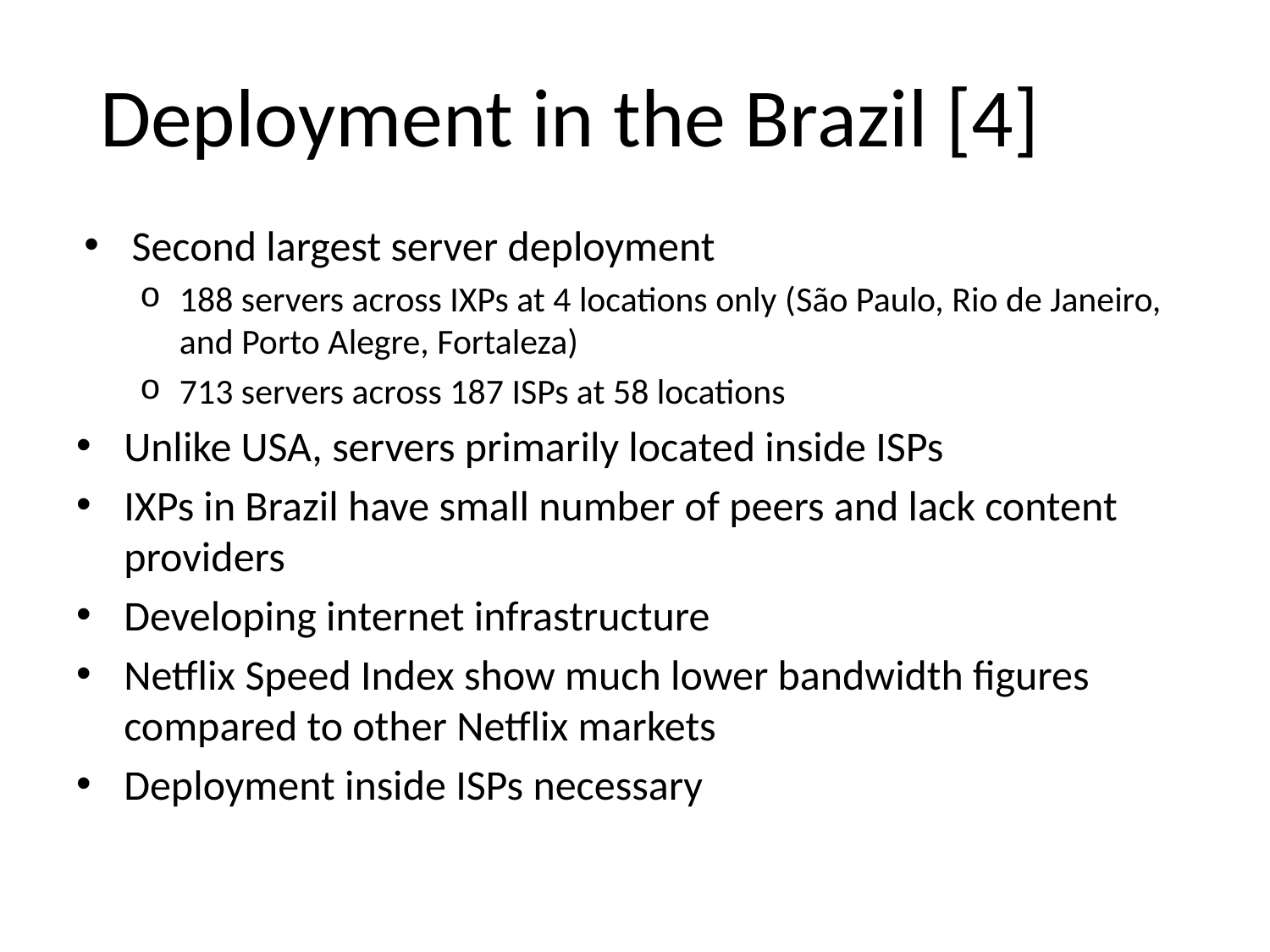

Deployment in the Brazil [4]
Second largest server deployment
188 servers across IXPs at 4 locations only (São Paulo, Rio de Janeiro, and Porto Alegre, Fortaleza)
713 servers across 187 ISPs at 58 locations
Unlike USA, servers primarily located inside ISPs
IXPs in Brazil have small number of peers and lack content providers
Developing internet infrastructure
Netflix Speed Index show much lower bandwidth figures compared to other Netflix markets
Deployment inside ISPs necessary